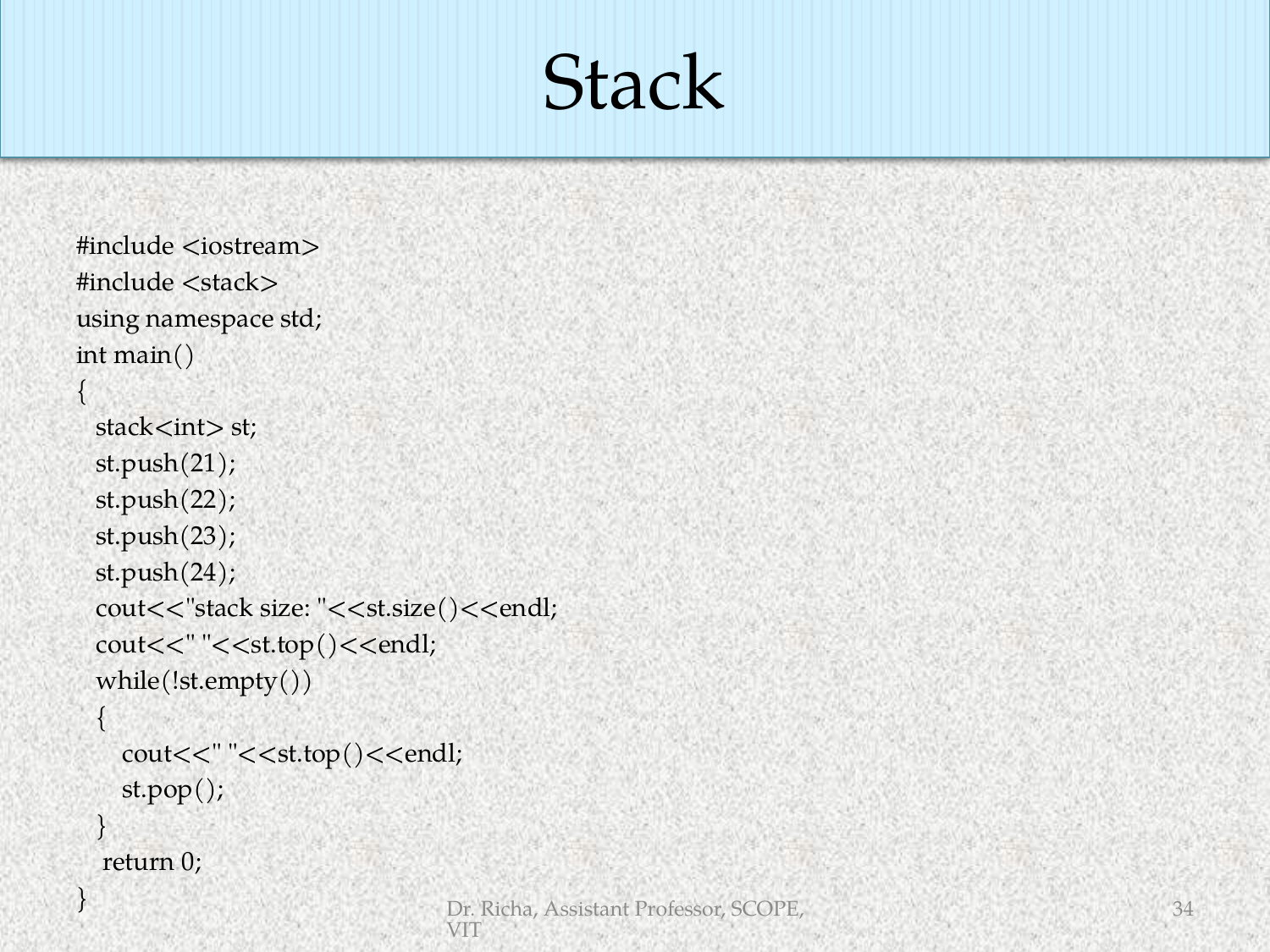

Stack
#
#include <iostream>
#include <stack>
using namespace std;
int main()
{
   stack<int> st;
   st.push(21);
   st.push(22);
   st.push(23);
   st.push(24);
   cout<<"stack size: "<<st.size()<<endl;
   cout<<" "<<st.top()<<endl;
   while(!st.empty())
   {
       cout<<" "<<st.top()<<endl;
       st.pop();
   }
    return 0;
}
Dr. Richa, Assistant Professor, SCOPE, VIT
34